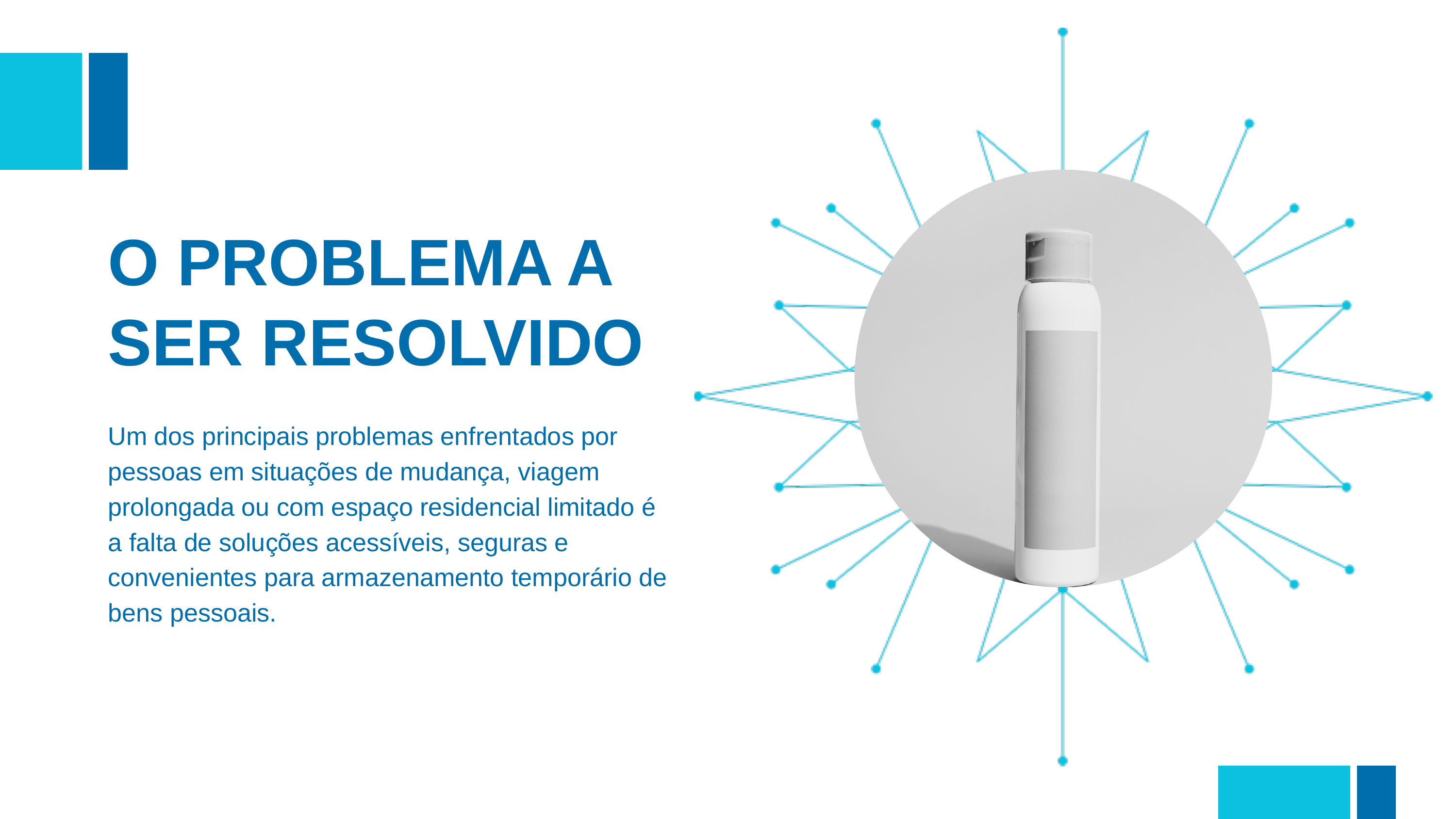

O PROBLEMA A SER RESOLVIDO
Um dos principais problemas enfrentados por pessoas em situações de mudança, viagem prolongada ou com espaço residencial limitado é a falta de soluções acessíveis, seguras e convenientes para armazenamento temporário de bens pessoais.